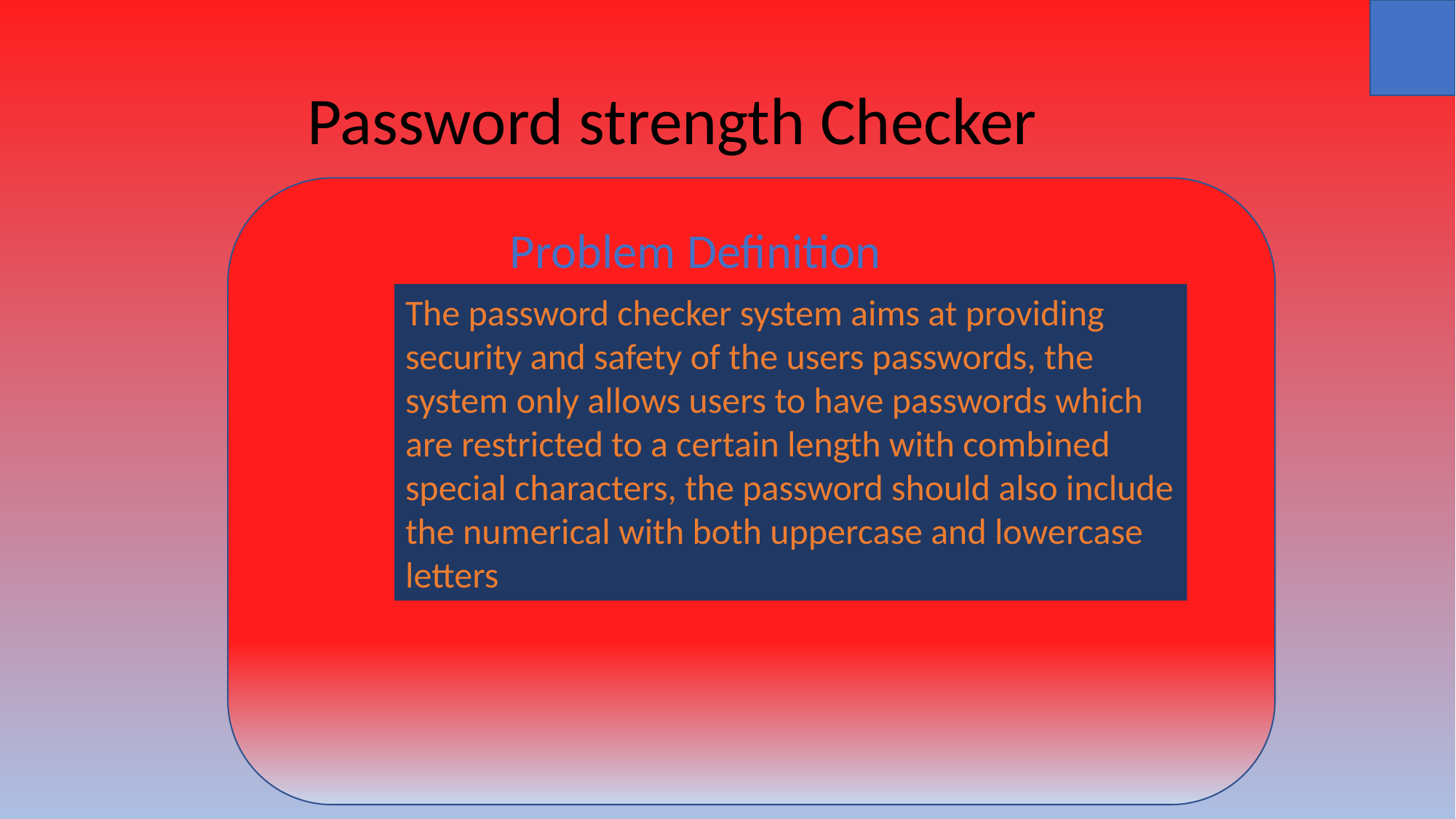

# Password strength Checker

Problem Definition
The password checker system aims at providing security and safety of the users passwords, the system only allows users to have passwords which are restricted to a certain length with combined special characters, the password should also include the numerical with both uppercase and lowercase letters